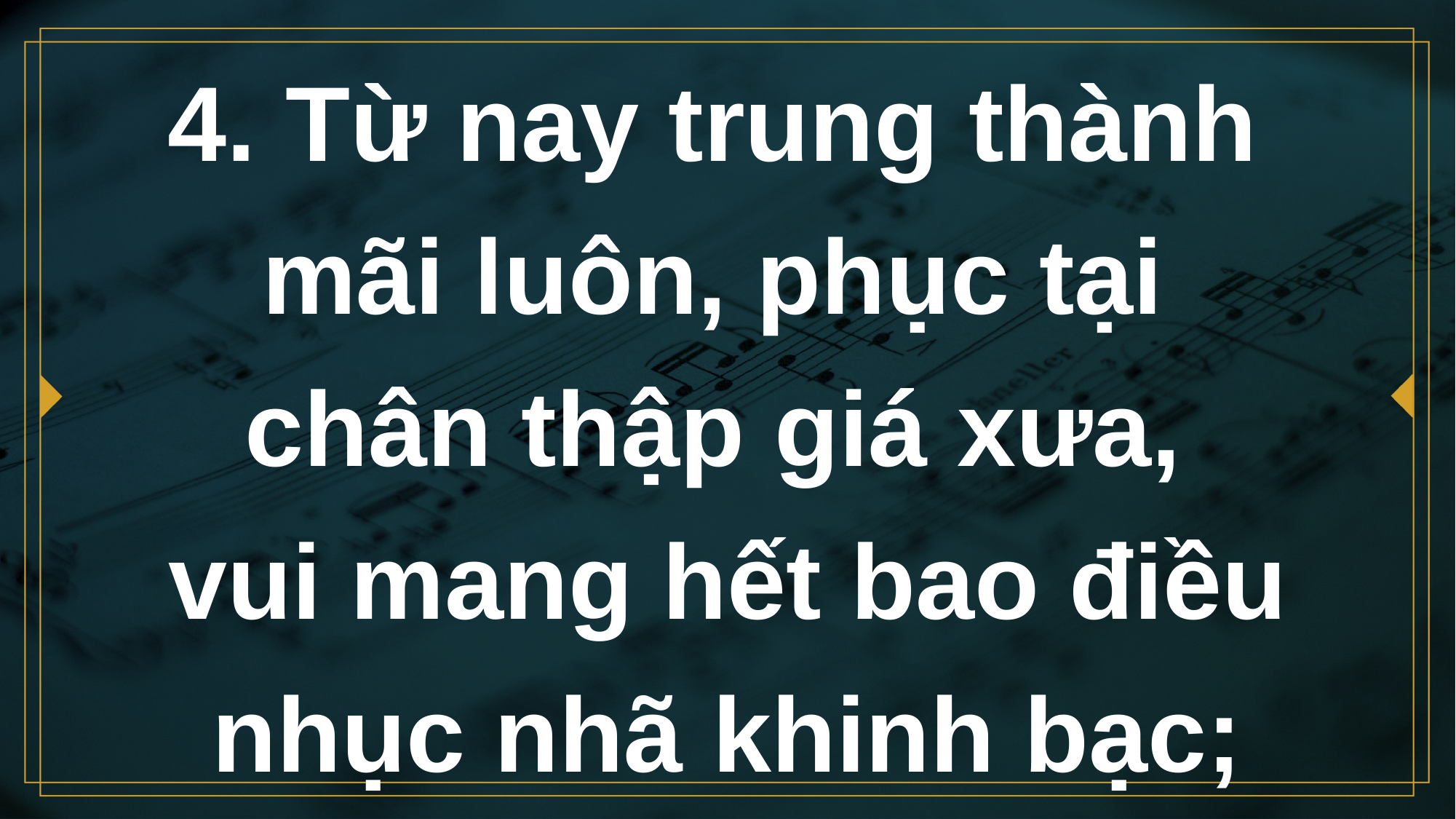

# 4. Từ nay trung thành mãi luôn, phục tại chân thập giá xưa, vui mang hết bao điều nhục nhã khinh bạc;